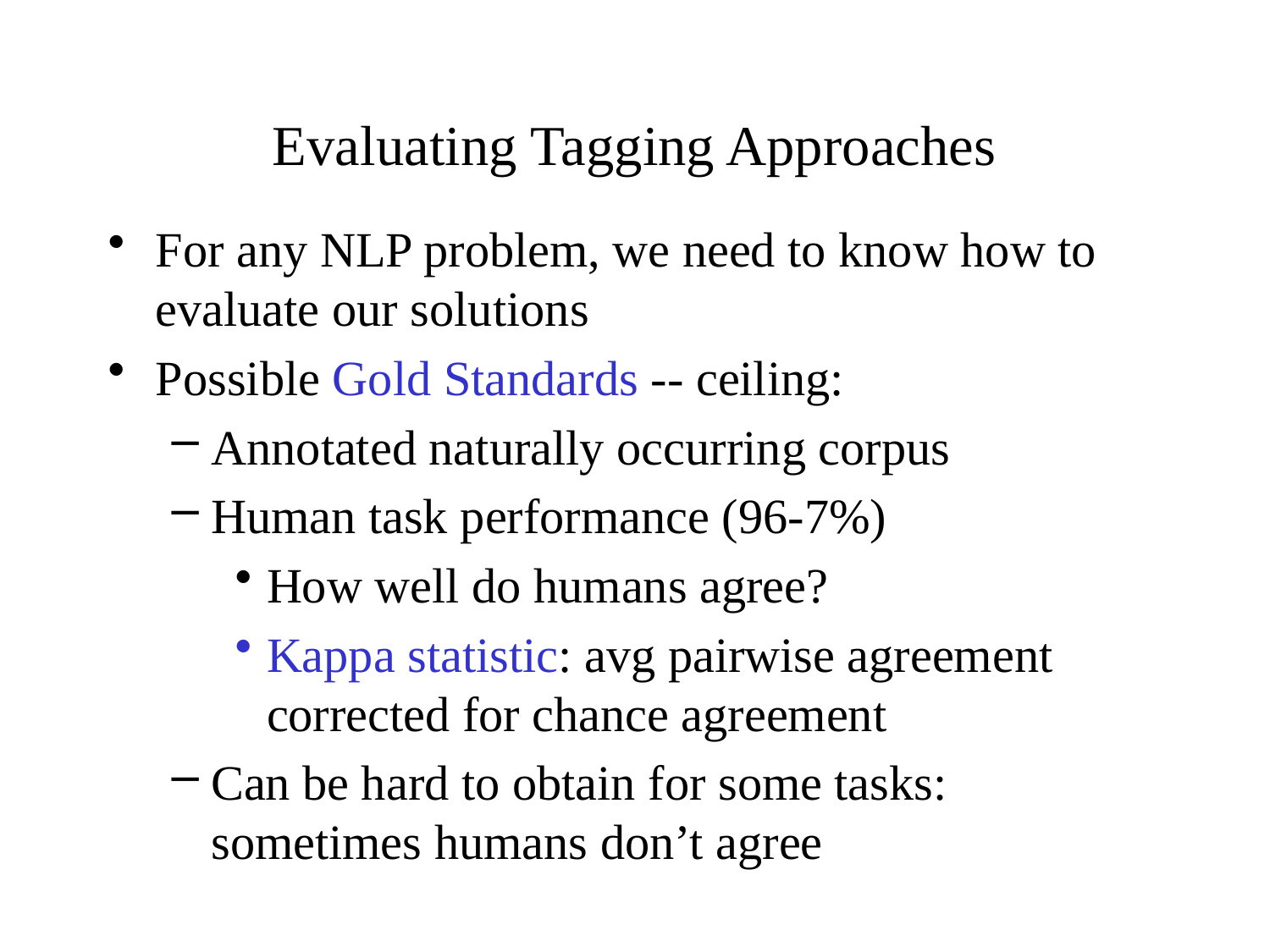

# Evaluating Tagging Approaches
For any NLP problem, we need to know how to evaluate our solutions
Possible Gold Standards -- ceiling:
Annotated naturally occurring corpus
Human task performance (96-7%)
How well do humans agree?
Kappa statistic: avg pairwise agreement corrected for chance agreement
Can be hard to obtain for some tasks:  sometimes humans don’t agree